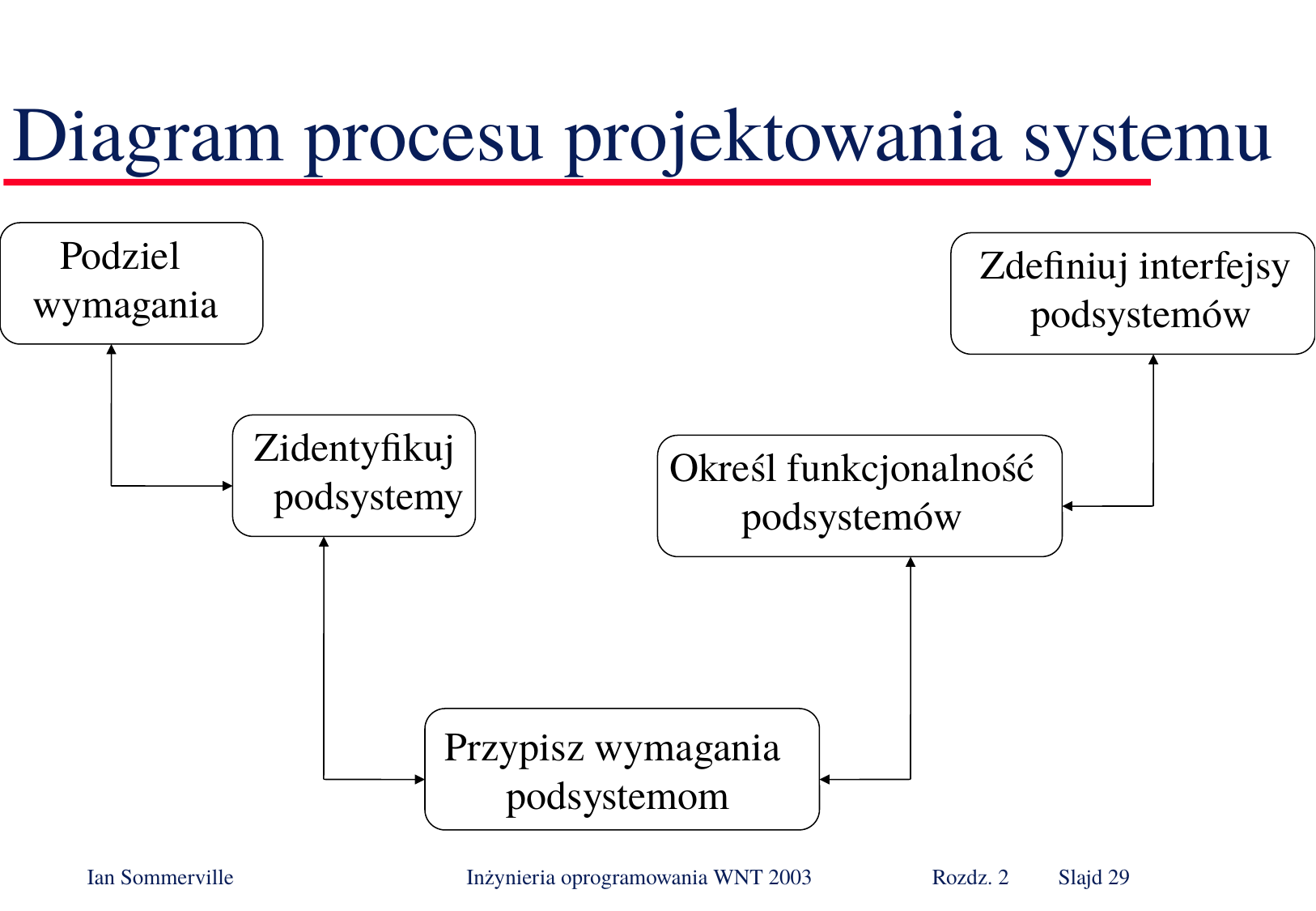

# Diagram procesu projektowania systemu

Podziel
wymagania

Zdefiniuj interfejsy
podsystemów

Zidentyfikuj
podsystemy
Określ funkcjonalność
podsystemów

Przypisz wymagania
podsystemom